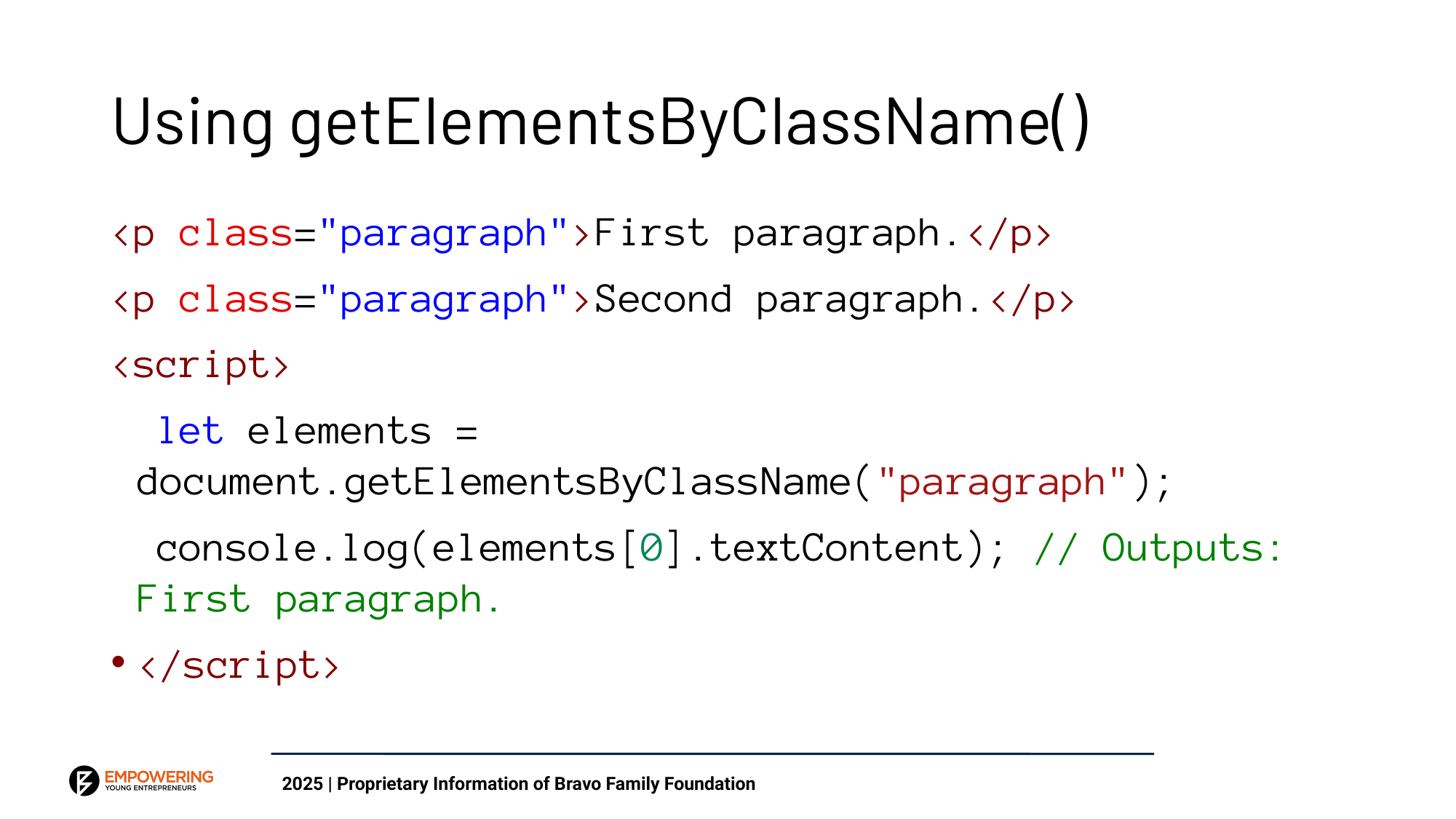

# Using getElementsByClassName()
<p class="paragraph">First paragraph.</p>
<p class="paragraph">Second paragraph.</p>
<script>
  let elements = document.getElementsByClassName("paragraph");
  console.log(elements[0].textContent); // Outputs: First paragraph.
</script>